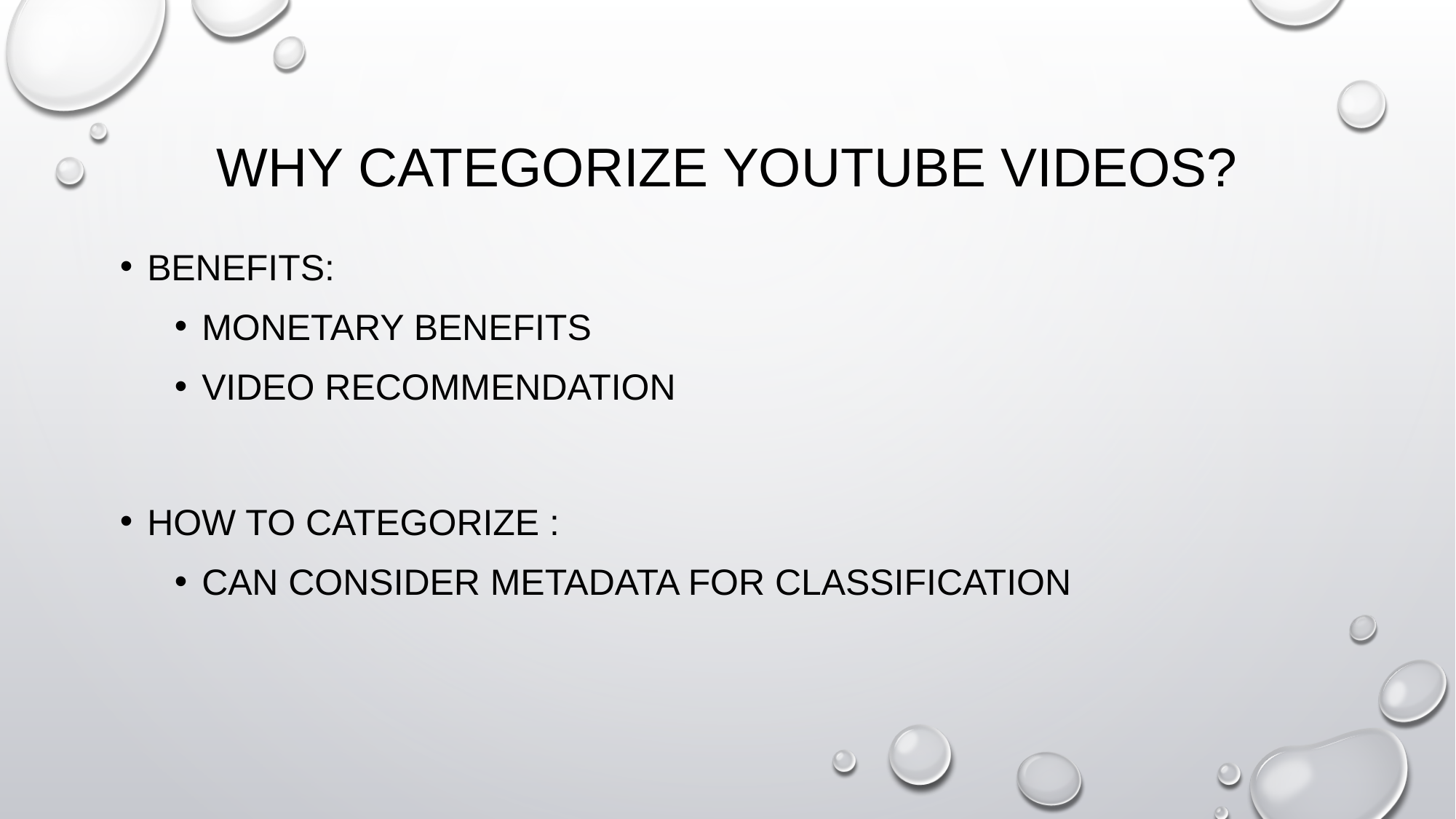

# Why Categorize Youtube Videos?
Benefits:
Monetary Benefits
Video Recommendation

How to categorize :
Can consider metadata for classification